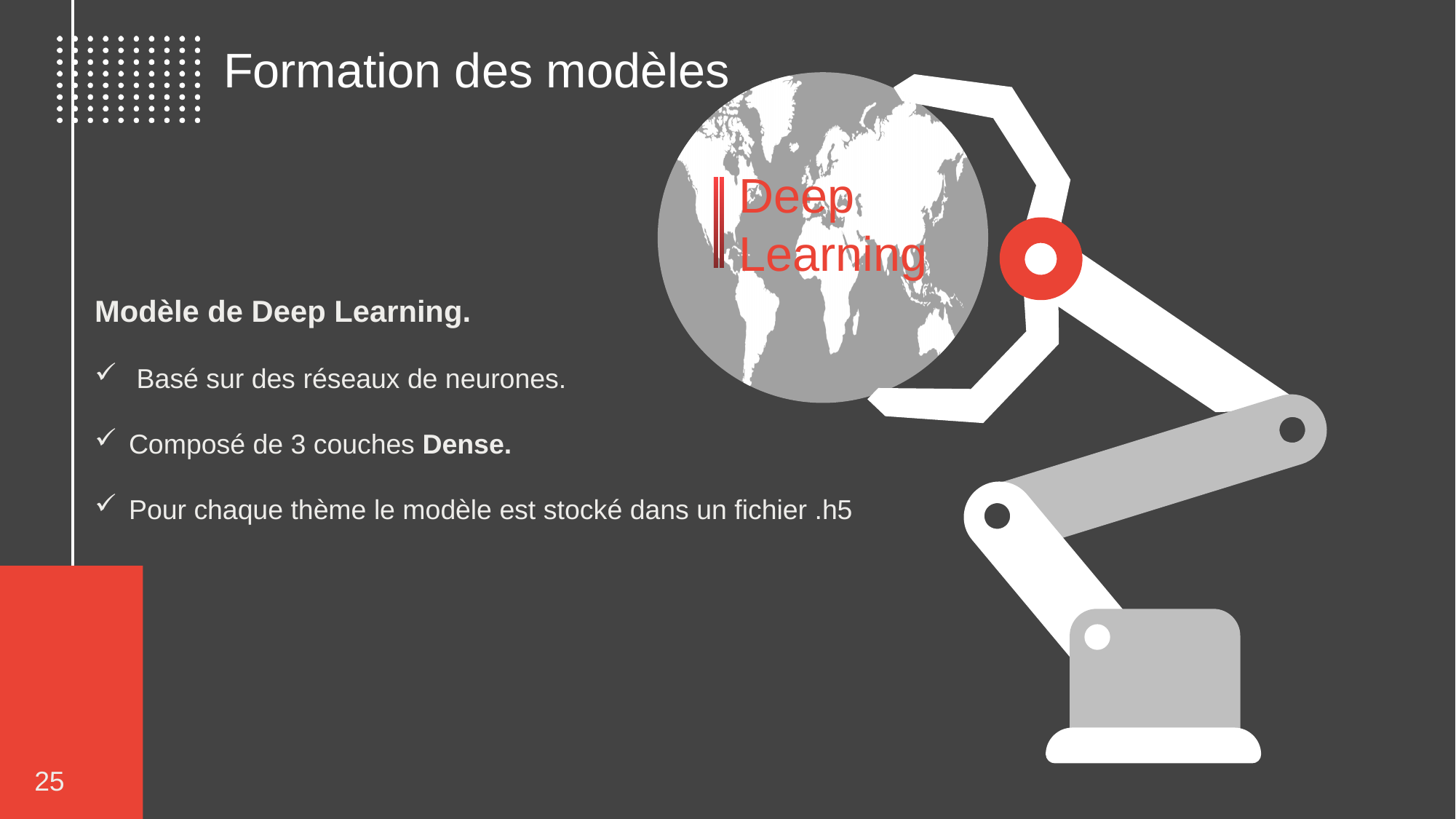

Formation des modèles

Deep
Learning

Modèle de Deep Learning.

 Basé sur des réseaux de neurones.

Composé de 3 couches Dense.

Pour chaque thème le modèle est stocké dans un fichier .h5

25